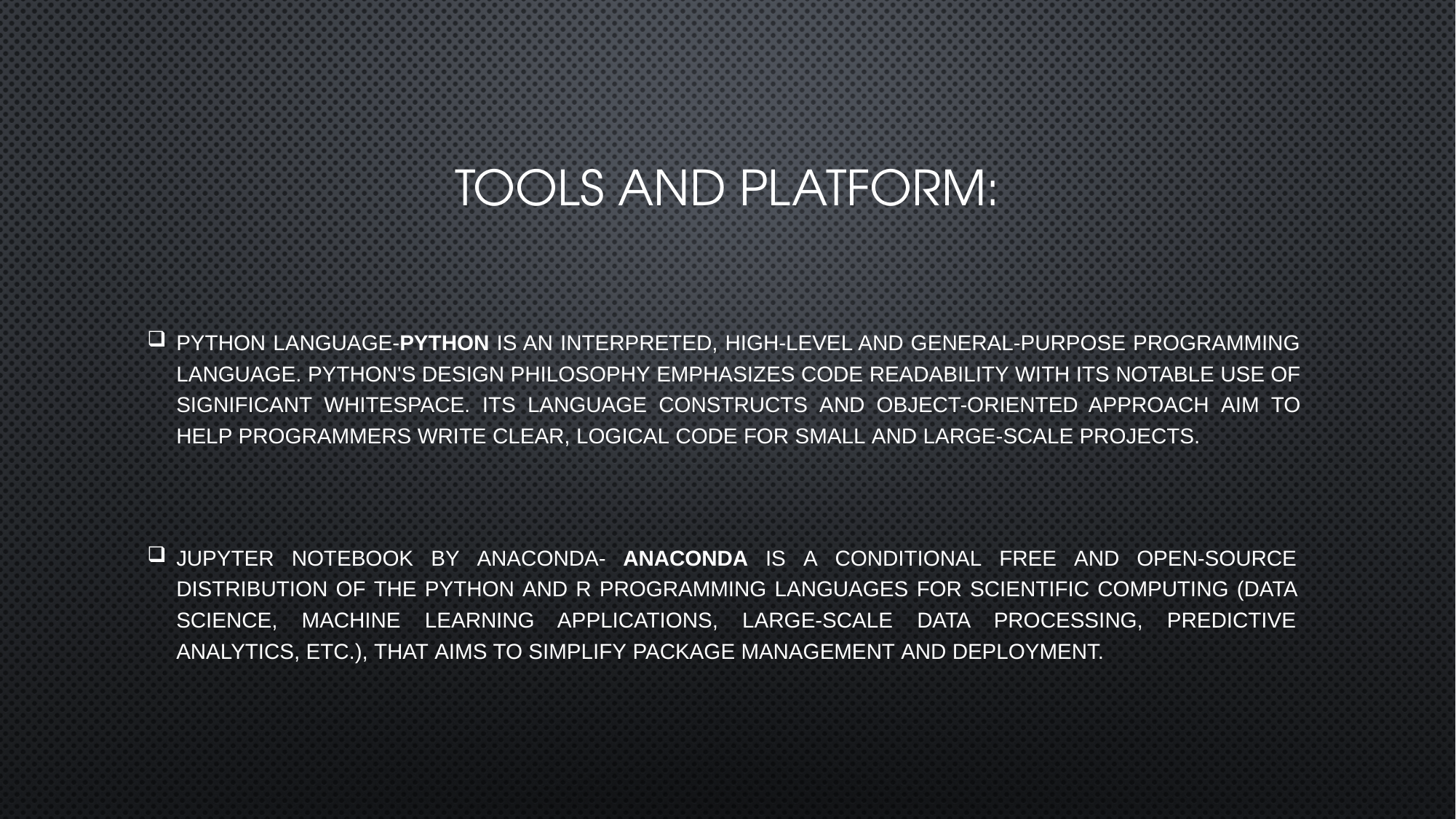

# TOOLS AND PLATFORM:
Python Language-Python is an interpreted, high-level and general-purpose programming language. Python's design philosophy emphasizes code readability with its notable use of significant whitespace. Its language constructs and object-oriented approach aim to help programmers write clear, logical code for small and large-scale projects.

Jupyter Notebook by Anaconda- Anaconda is a conditional free and open-source distribution of the Python and R programming languages for scientific computing (data science, machine learning applications, large-scale data processing, predictive analytics, etc.), that aims to simplify package management and deployment.